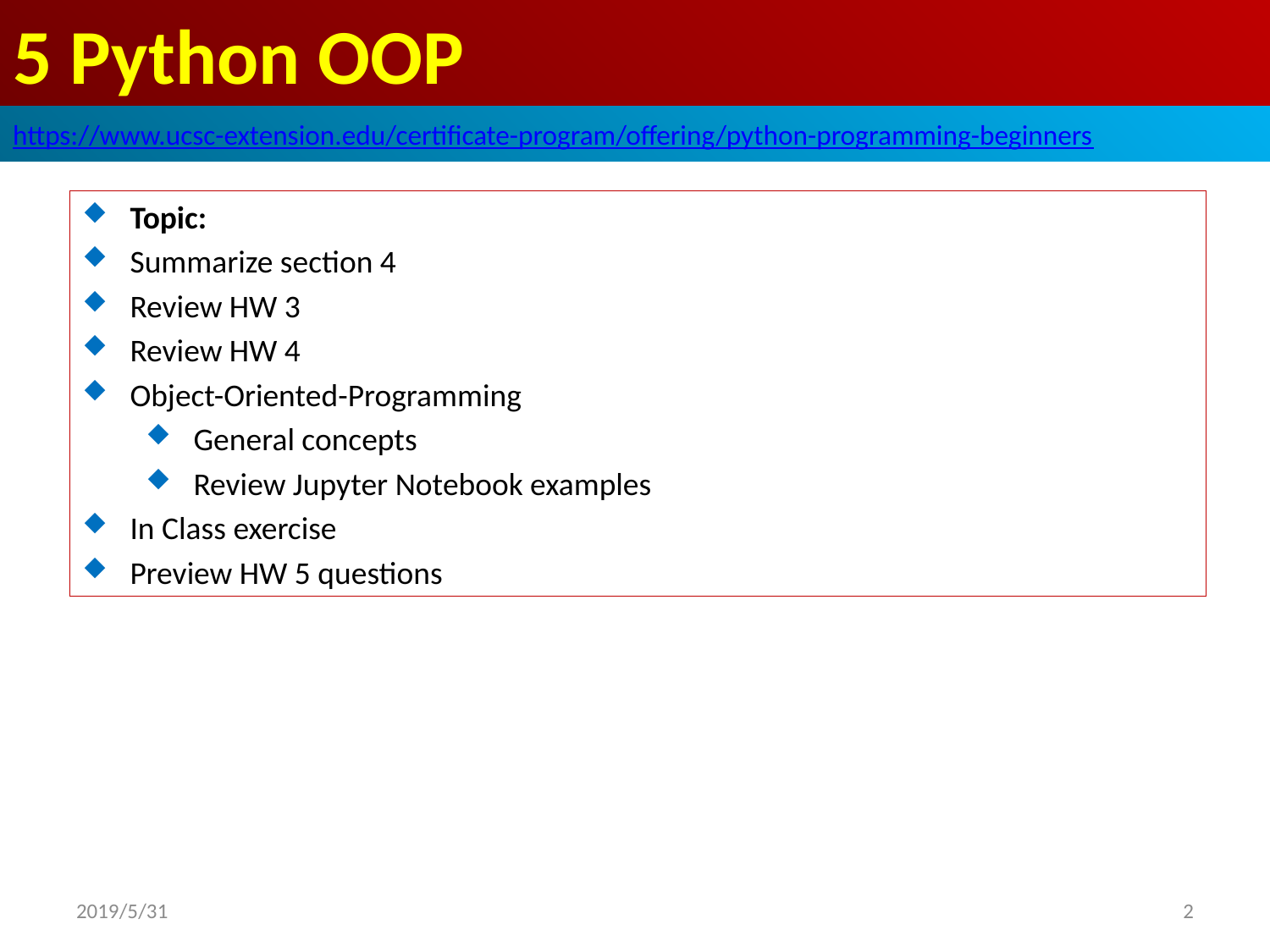

# 5 Python OOP
https://www.ucsc-extension.edu/certificate-program/offering/python-programming-beginners
Topic:
Summarize section 4
Review HW 3
Review HW 4
Object-Oriented-Programming
General concepts
Review Jupyter Notebook examples
In Class exercise
Preview HW 5 questions

2019/5/31
2